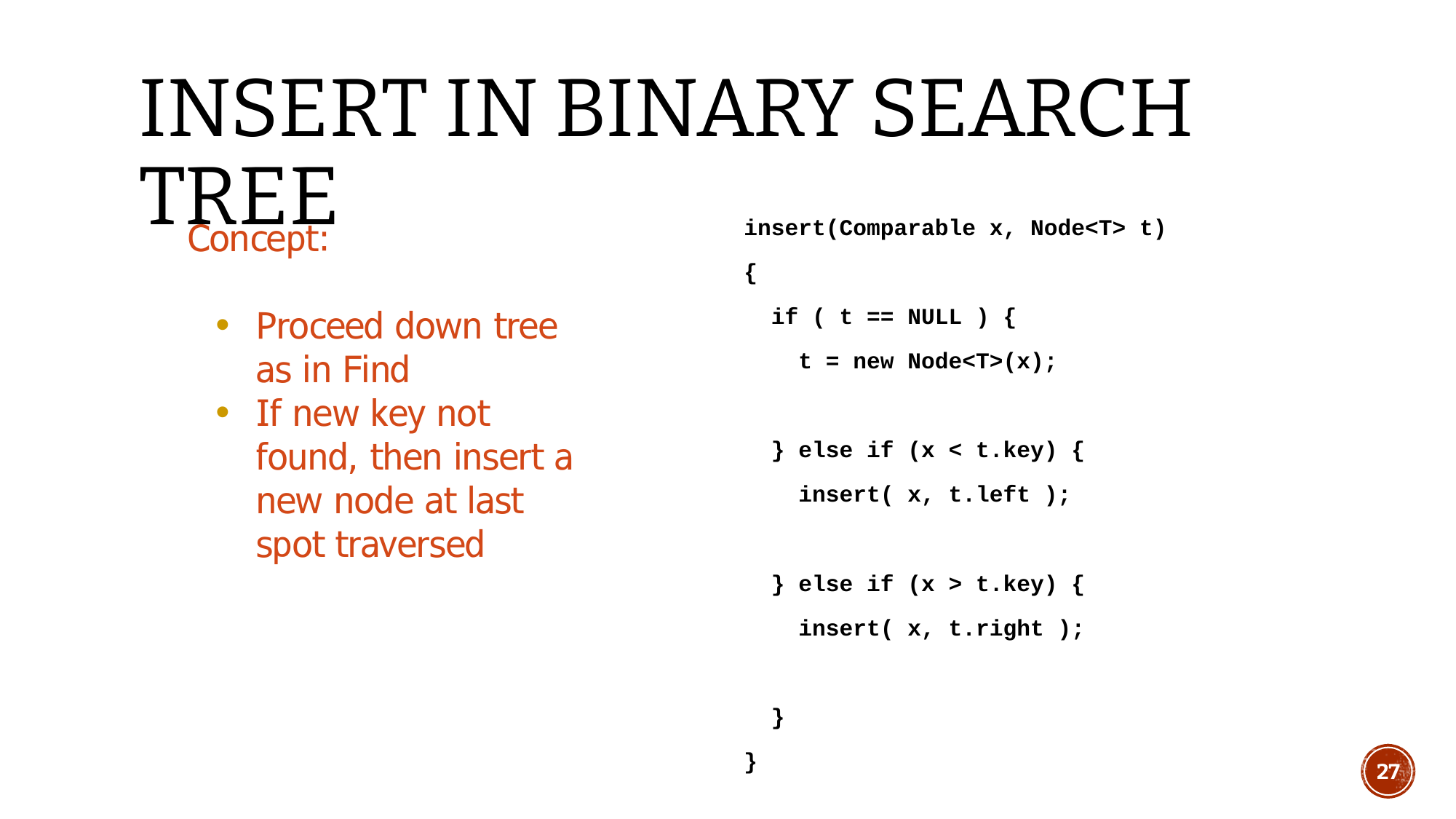

# Insert in Binary Search Tree
Concept:

Proceed down tree as in Find
If new key not found, then insert a new node at last spot traversed
insert(Comparable x, Node<T> t)
{
  if ( t == NULL ) {
    t = new Node<T>(x);

  } else if (x < t.key) {
    insert( x, t.left );

  } else if (x > t.key) {
    insert( x, t.right );

  }
}
27